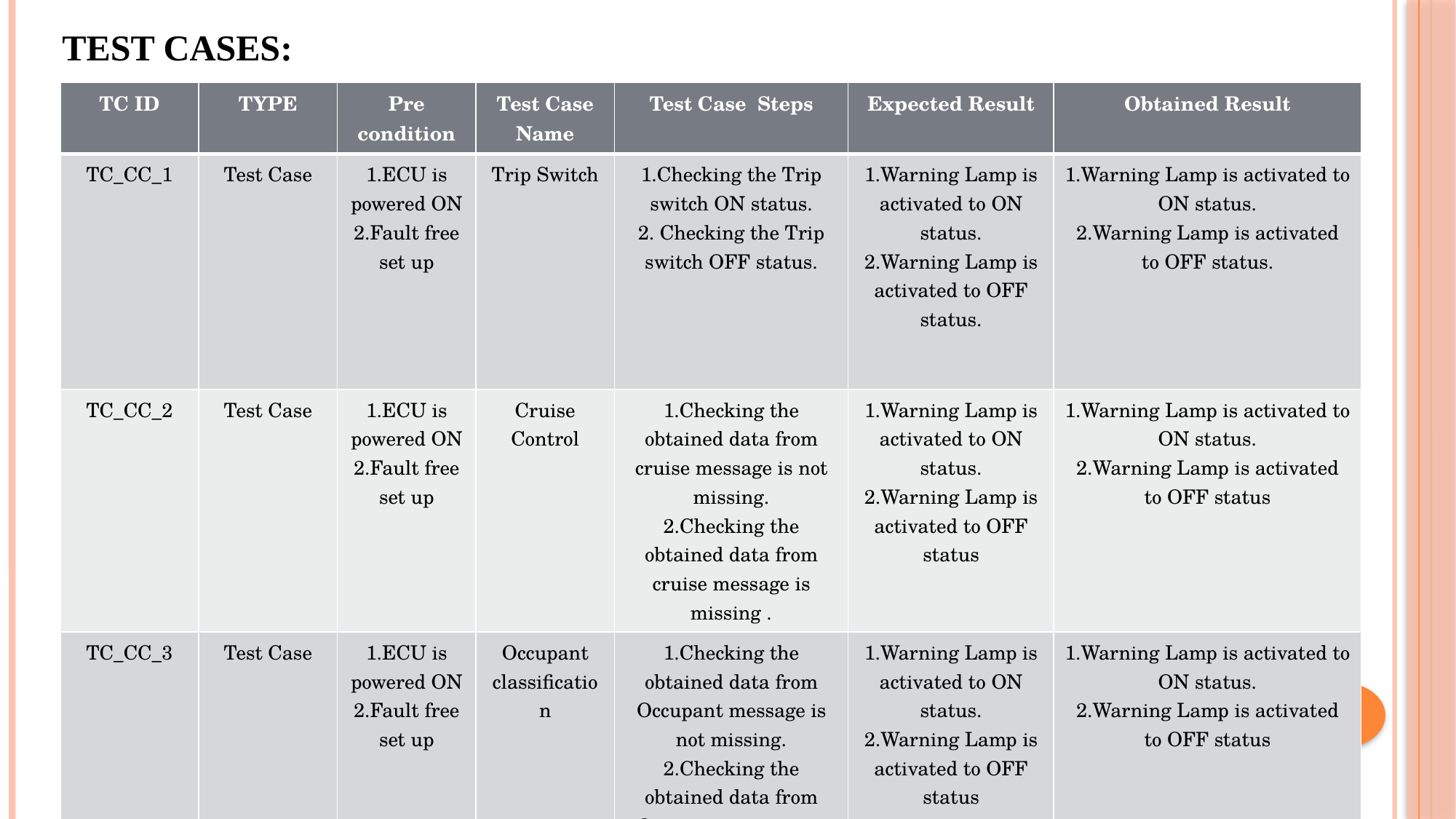

TEST CASES:
| TC ID | TYPE | Pre condition | Test Case Name | Test Case Steps | Expected Result | Obtained Result |
| --- | --- | --- | --- | --- | --- | --- |
| TC\_CC\_1 | Test Case | 1.ECU is powered ON 2.Fault free set up | Trip Switch | 1.Checking the Trip switch ON status. 2. Checking the Trip switch OFF status. | 1.Warning Lamp is activated to ON status. 2.Warning Lamp is activated to OFF status. | 1.Warning Lamp is activated to ON status. 2.Warning Lamp is activated to OFF status. |
| TC\_CC\_2 | Test Case | 1.ECU is powered ON 2.Fault free set up | Cruise Control | 1.Checking the obtained data from cruise message is not missing. 2.Checking the obtained data from cruise message is missing . | 1.Warning Lamp is activated to ON status. 2.Warning Lamp is activated to OFF status | 1.Warning Lamp is activated to ON status. 2.Warning Lamp is activated to OFF status |
| TC\_CC\_3 | Test Case | 1.ECU is powered ON 2.Fault free set up | Occupant classification | 1.Checking the obtained data from Occupant message is not missing. 2.Checking the obtained data from Occupant message is missing. | 1.Warning Lamp is activated to ON status. 2.Warning Lamp is activated to OFF status | 1.Warning Lamp is activated to ON status. 2.Warning Lamp is activated to OFF status |